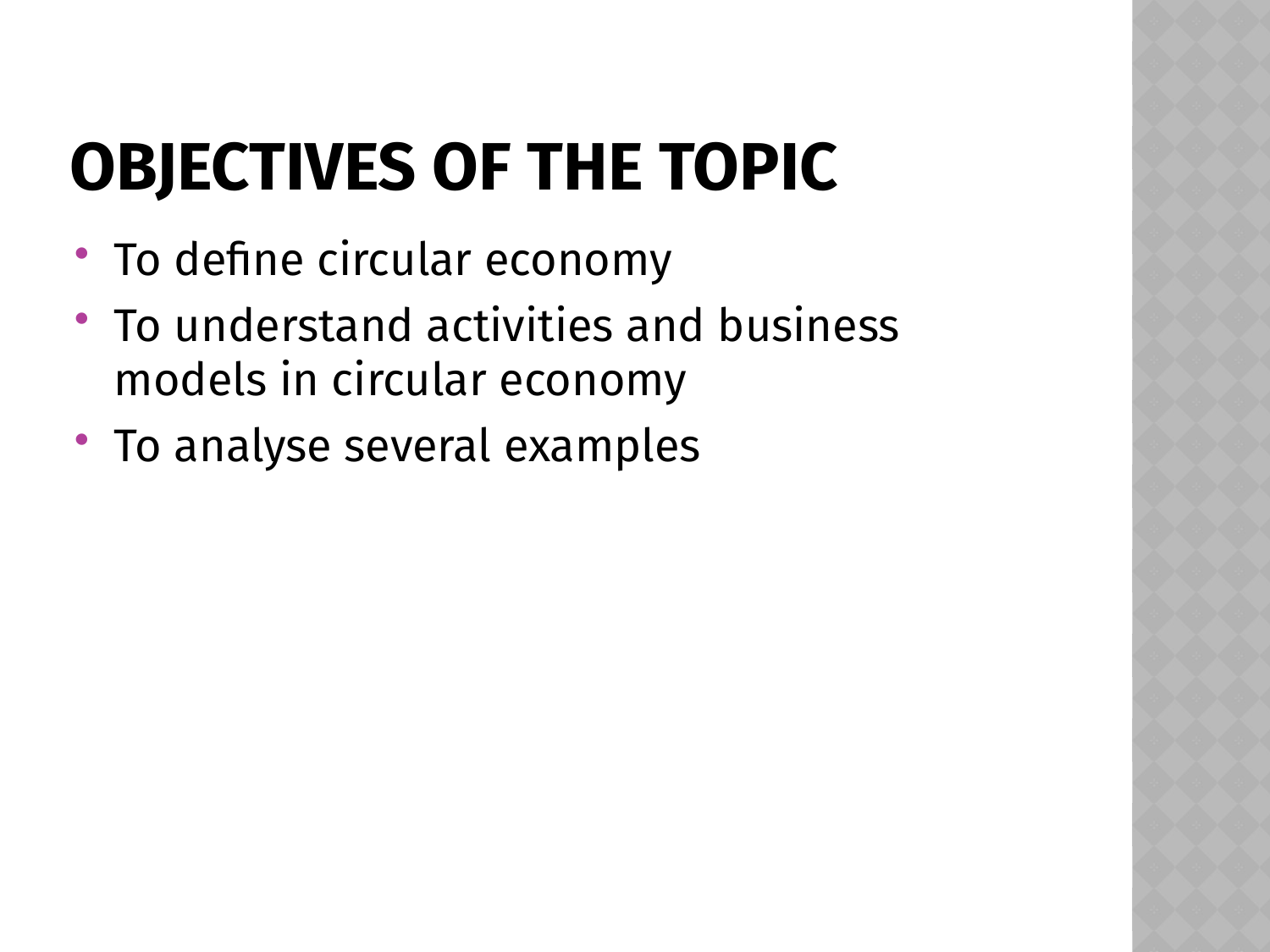

# Objectives of the topic
To define circular economy
To understand activities and business models in circular economy
To analyse several examples